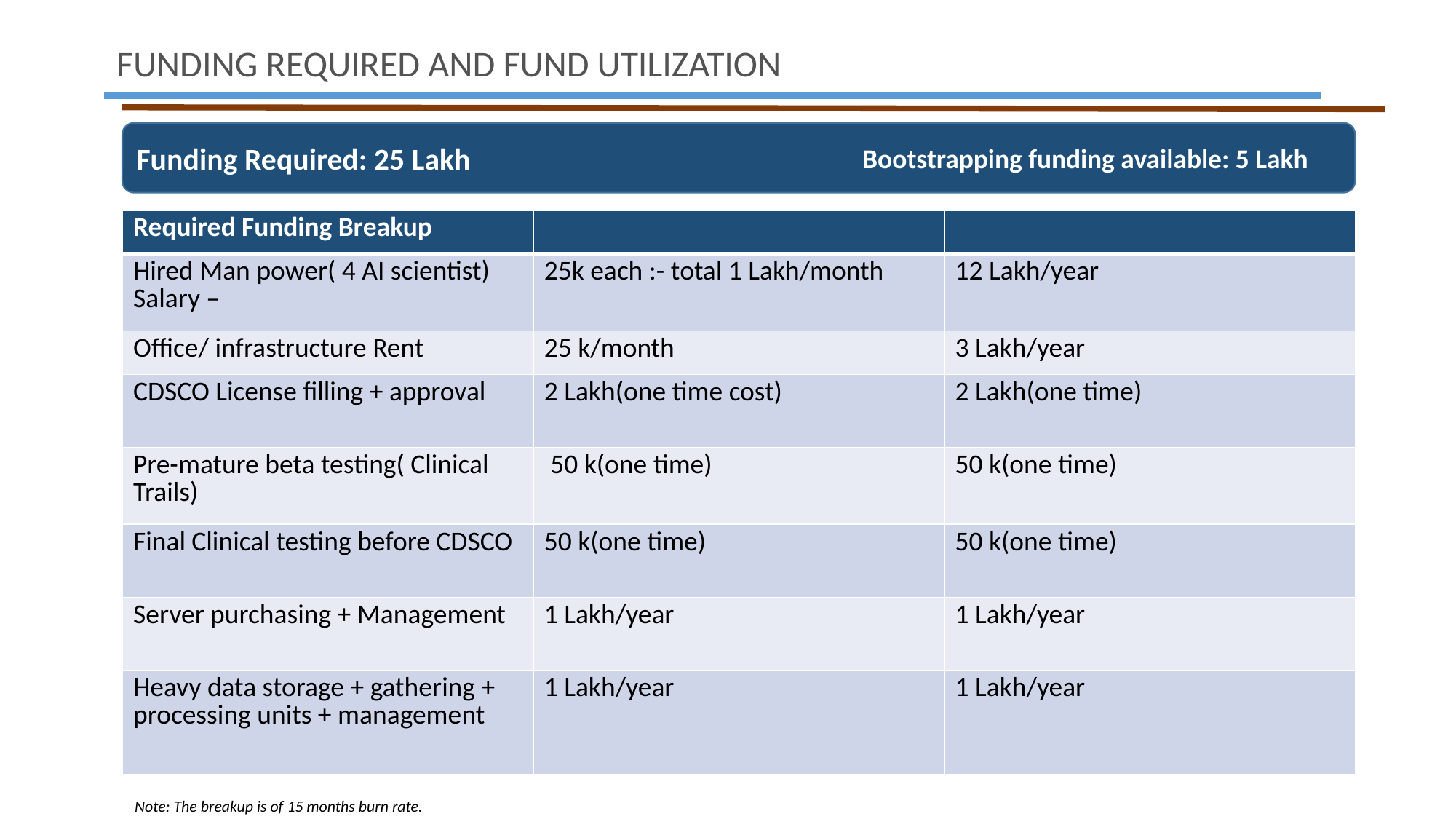

FUNDING REQUIRED AND FUND UTILIZATION
Funding Required: 25 Lakh
Bootstrapping funding available: 5 Lakh
| Required Funding Breakup |  |  |
| --- | --- | --- |
| Hired Man power( 4 AI scientist) Salary – | 25k each :- total 1 Lakh/month | 12 Lakh/year |
| Office/ infrastructure Rent | 25 k/month | 3 Lakh/year |
| CDSCO License filling + approval | 2 Lakh(one time cost) | 2 Lakh(one time) |
| Pre-mature beta testing( Clinical Trails) | 50 k(one time) | 50 k(one time) |
| Final Clinical testing before CDSCO | 50 k(one time) | 50 k(one time) |
| Server purchasing + Management | 1 Lakh/year | 1 Lakh/year |
| Heavy data storage + gathering + processing units + management | 1 Lakh/year | 1 Lakh/year |
Note: The breakup is of 15 months burn rate.